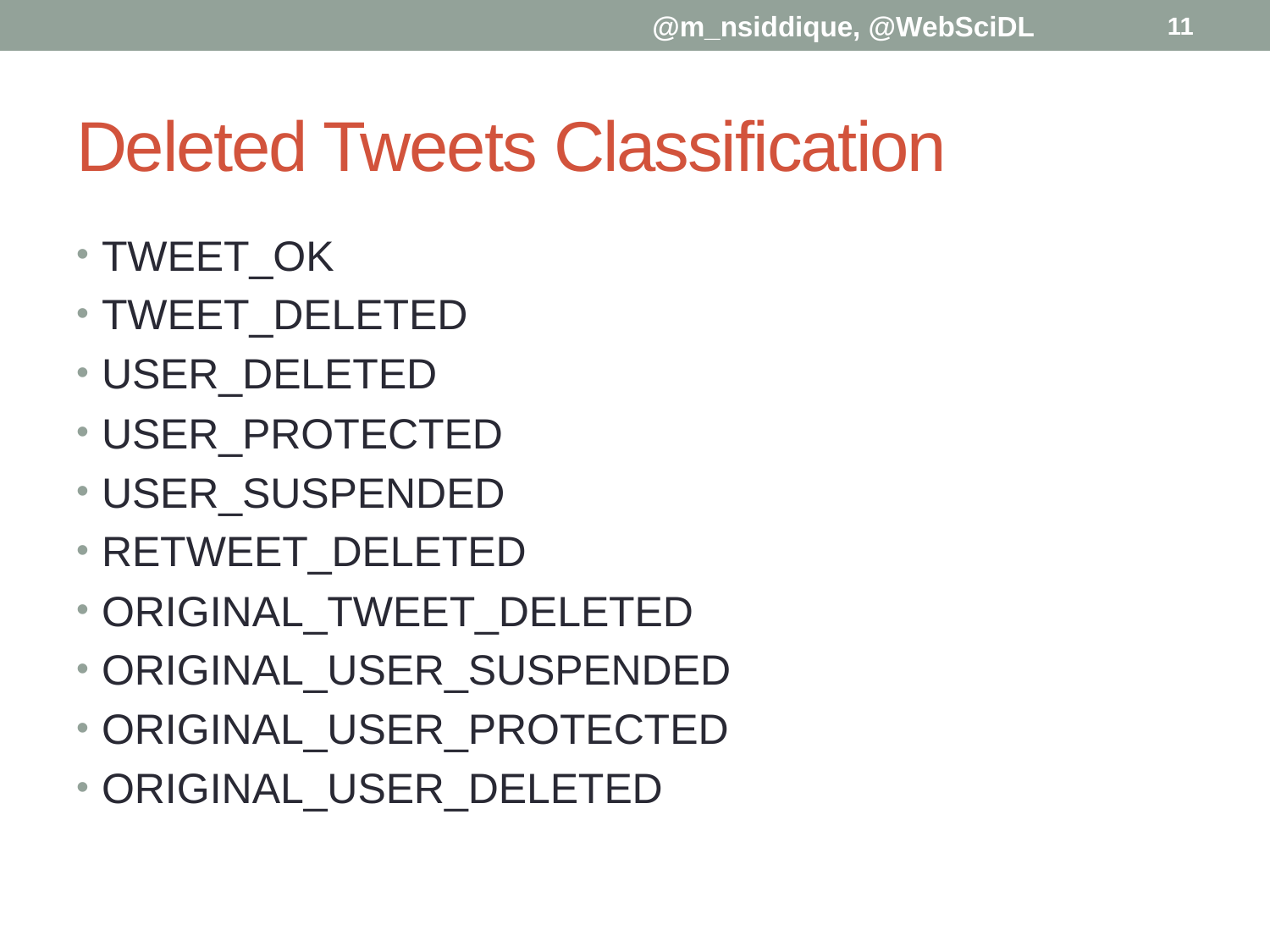

@m_nsiddique, @WebSciDL

11
# Deleted Tweets Classification
TWEET_OK
TWEET_DELETED
USER_DELETED
USER_PROTECTED
USER_SUSPENDED
RETWEET_DELETED
ORIGINAL_TWEET_DELETED
ORIGINAL_USER_SUSPENDED
ORIGINAL_USER_PROTECTED
ORIGINAL_USER_DELETED